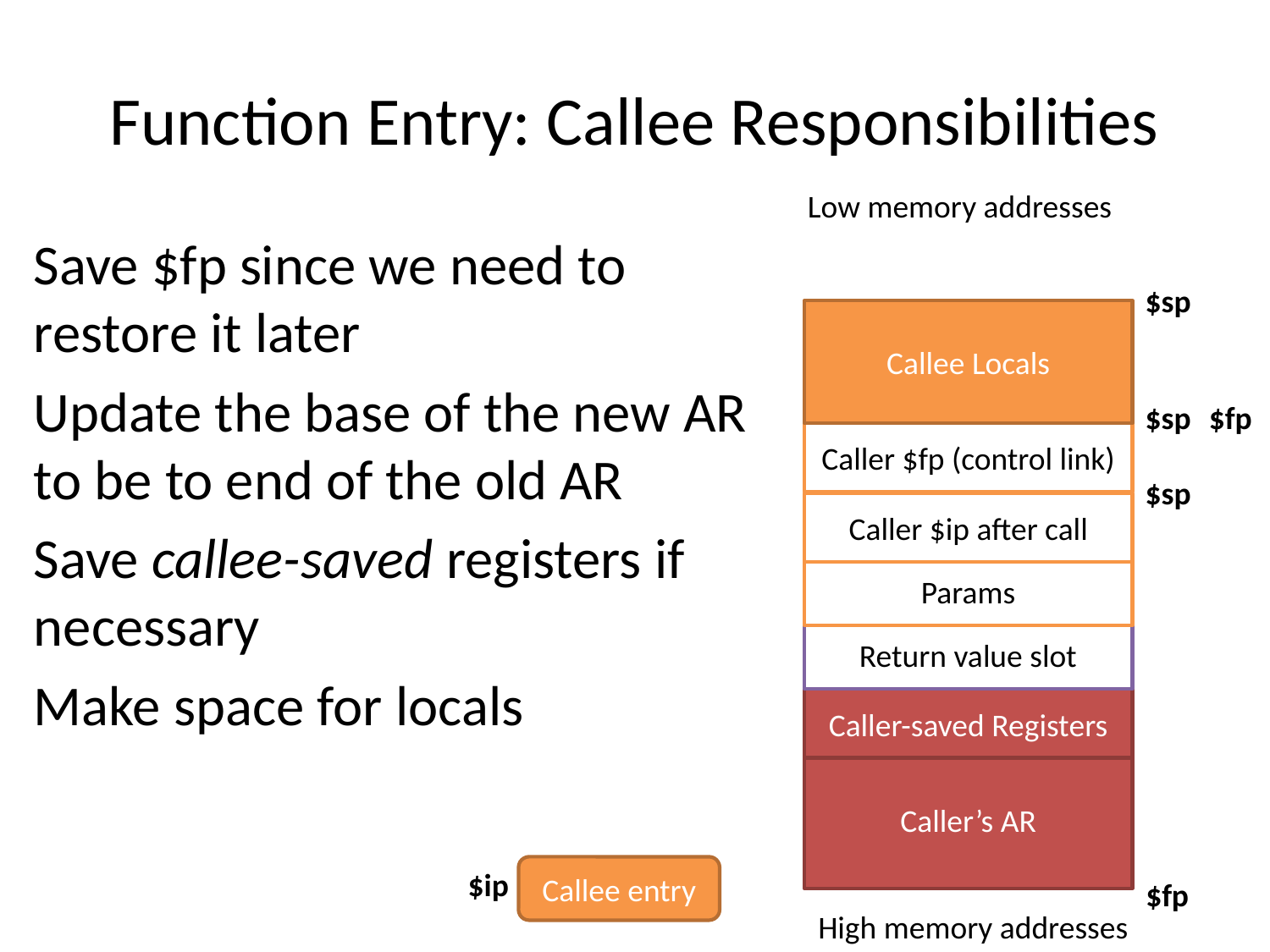

# Function Entry: Callee Responsibilities
Low memory addresses
Save $fp since we need to restore it later
Update the base of the new AR to be to end of the old AR
Save callee-saved registers if necessary
Make space for locals
$sp
Callee Locals
$sp
$fp
Caller $fp (control link)
$sp
Caller $ip after call
Params
Return value slot
Caller-saved Registers
Caller’s AR
Callee entry
$ip
$fp
High memory addresses